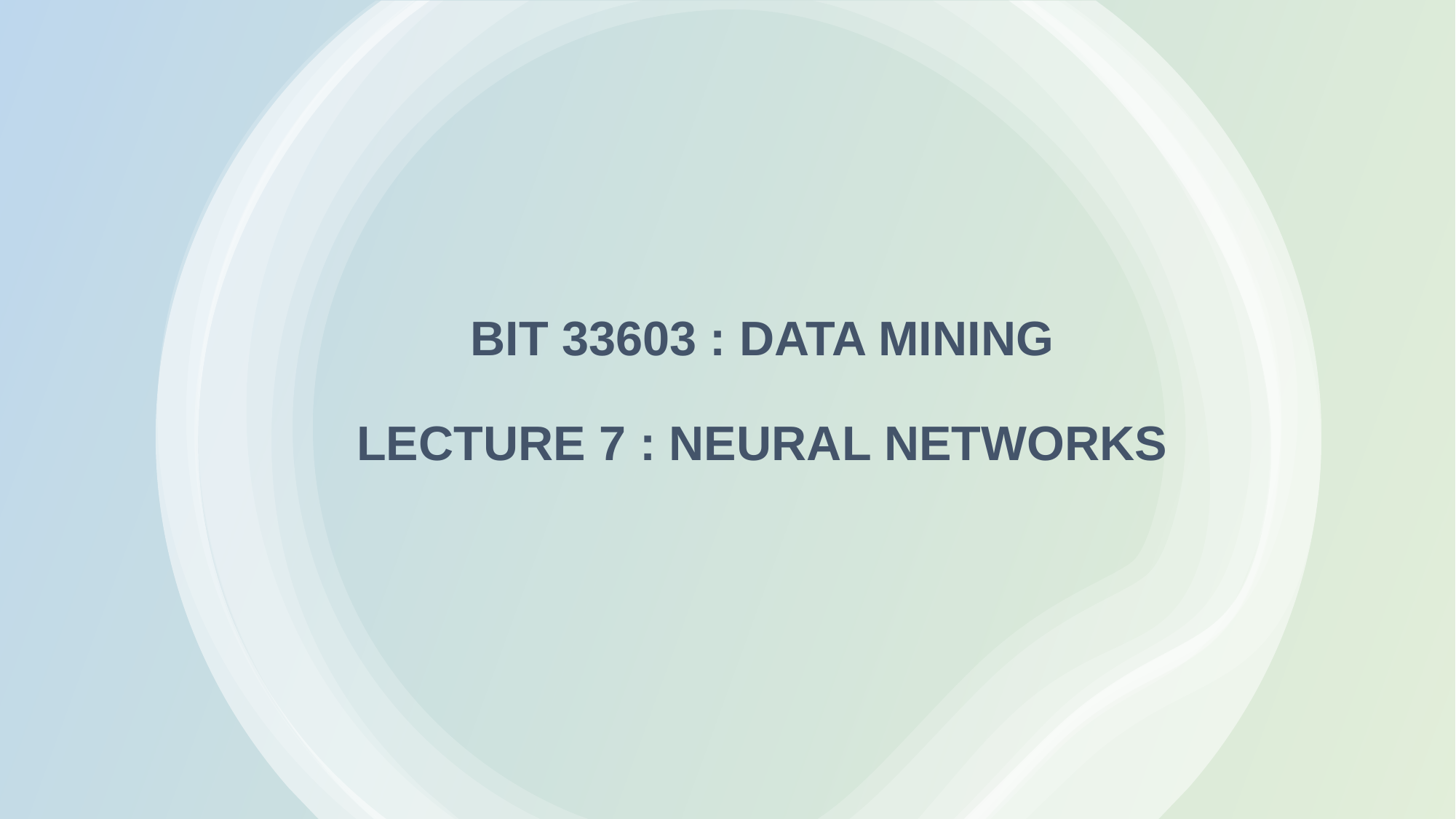

BIT 33603 : DATA MINING
LECTURE 7 : NEURAL NETWORKS